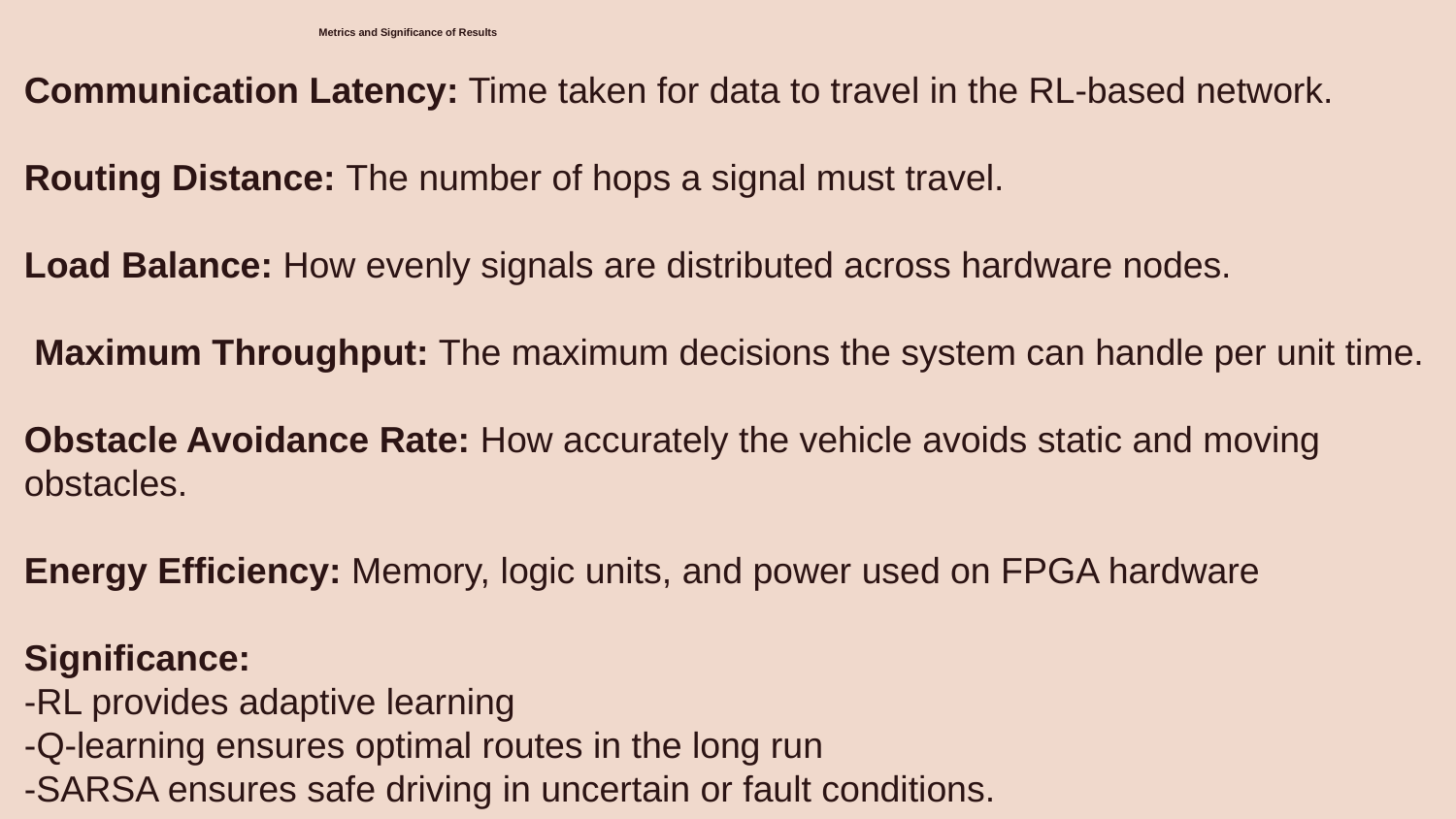

# Metrics and Significance of Results
Communication Latency: Time taken for data to travel in the RL-based network.

Routing Distance: The number of hops a signal must travel.

Load Balance: How evenly signals are distributed across hardware nodes.

 Maximum Throughput: The maximum decisions the system can handle per unit time.

Obstacle Avoidance Rate: How accurately the vehicle avoids static and moving obstacles.

Energy Efficiency: Memory, logic units, and power used on FPGA hardware

Significance:
-RL provides adaptive learning
-Q-learning ensures optimal routes in the long run
-SARSA ensures safe driving in uncertain or fault conditions.